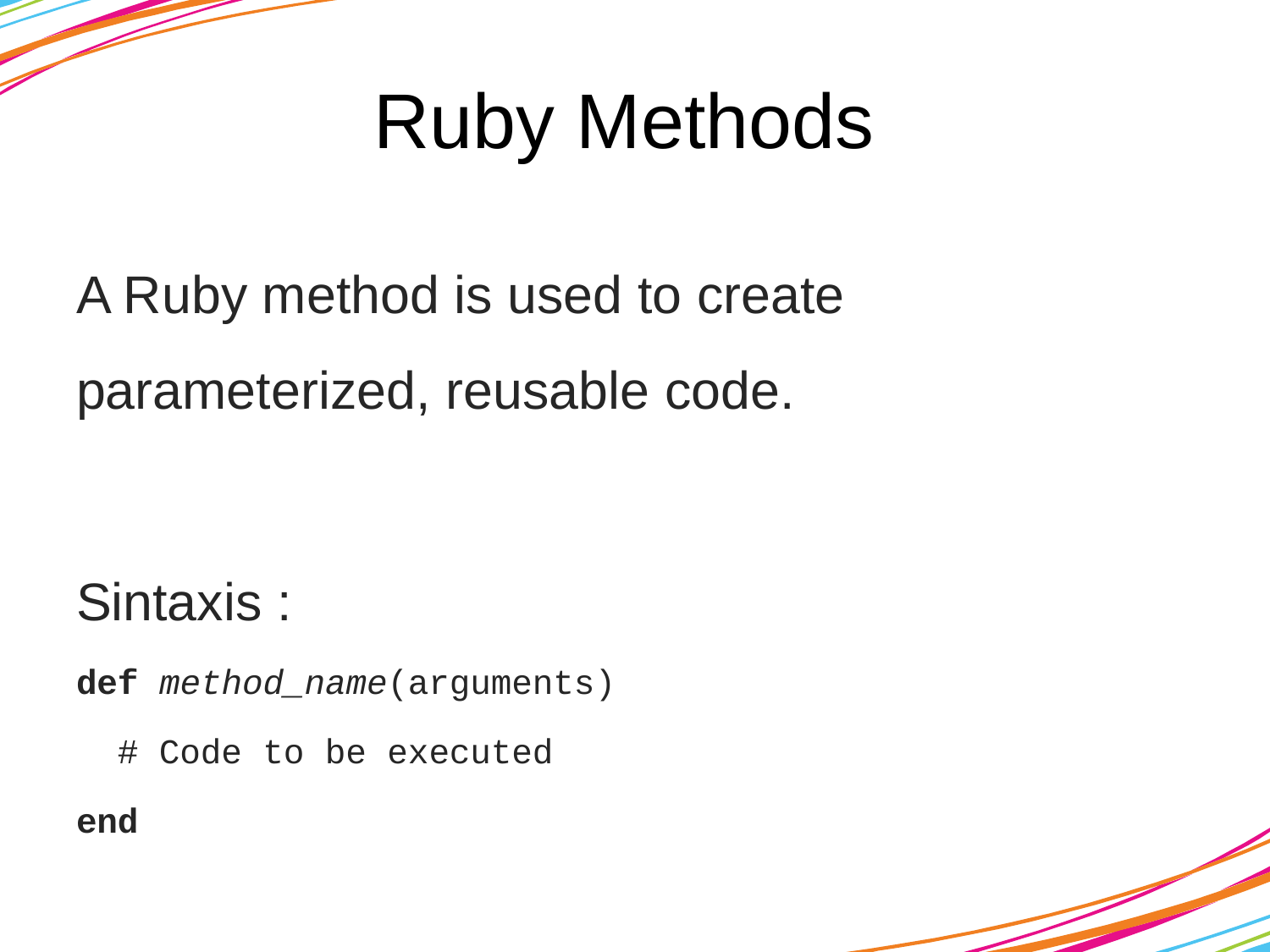

# Ruby Methods
A Ruby method is used to create parameterized, reusable code.

Sintaxis :
def method_name(arguments)
  # Code to be executed
end